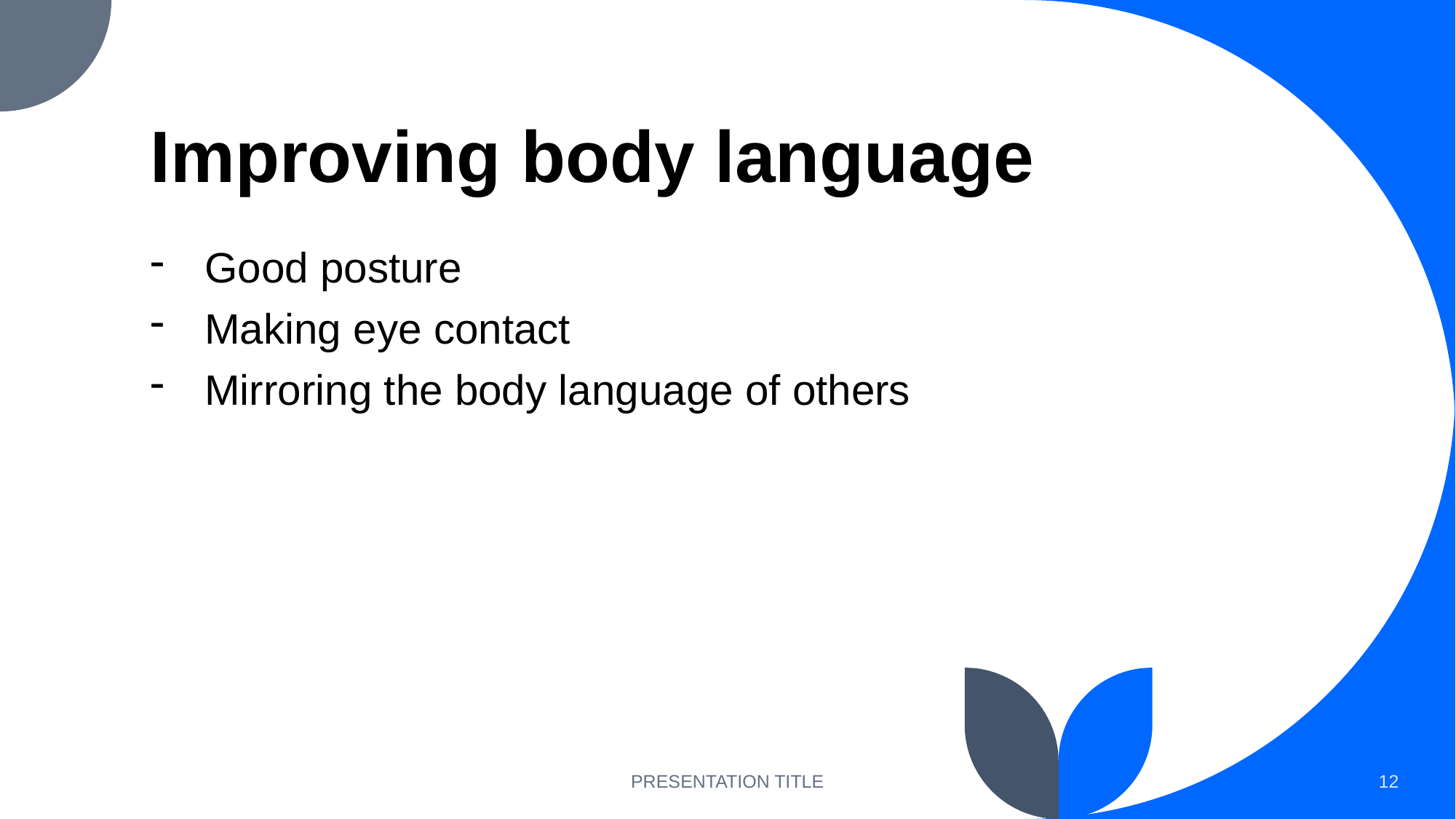

# Improving body language
Good posture
Making eye contact
Mirroring the body language of others
PRESENTATION TITLE
12